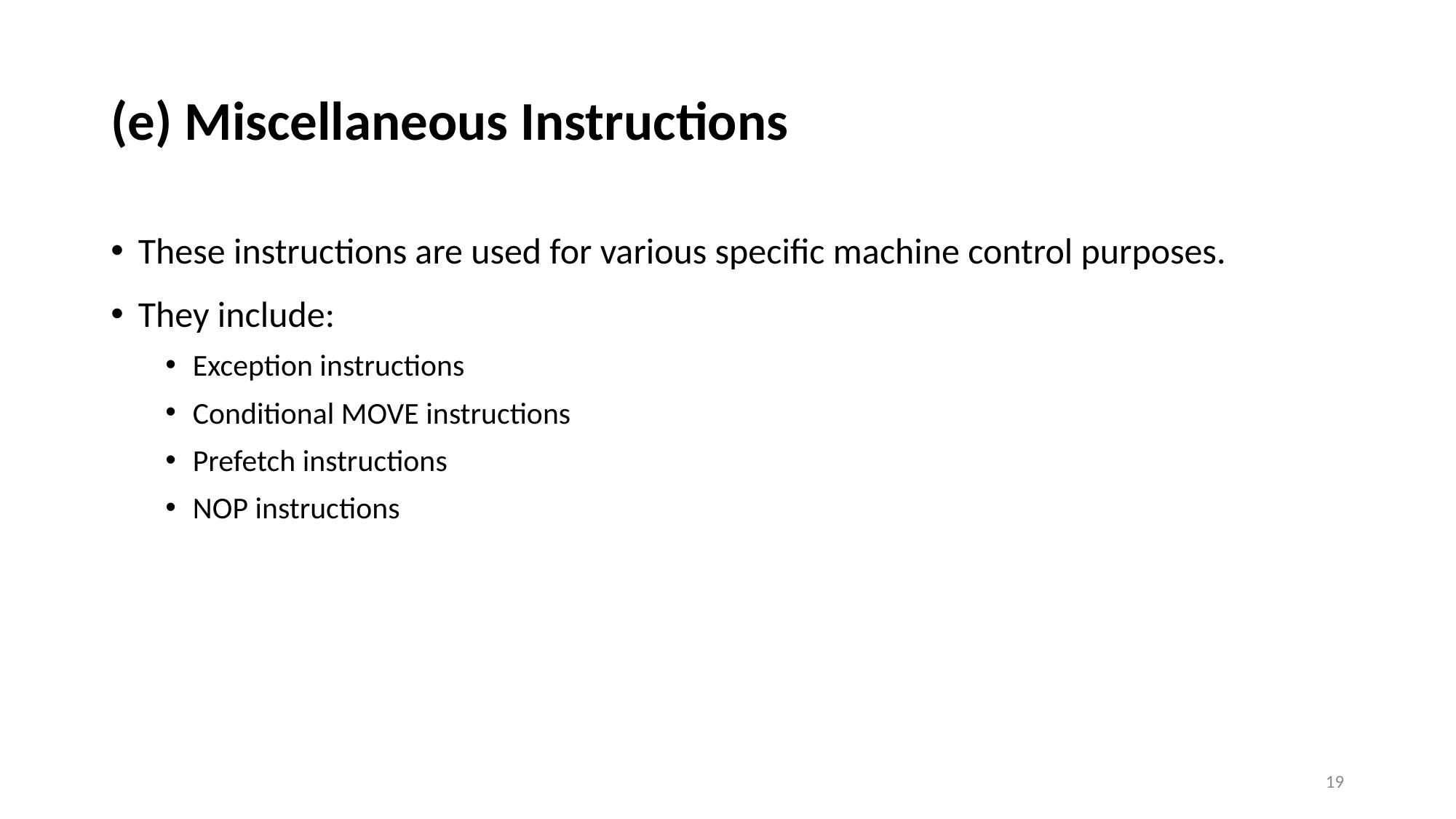

# (e) Miscellaneous Instructions
These instructions are used for various specific machine control purposes.
They include:
Exception instructions
Conditional MOVE instructions
Prefetch instructions
NOP instructions
19